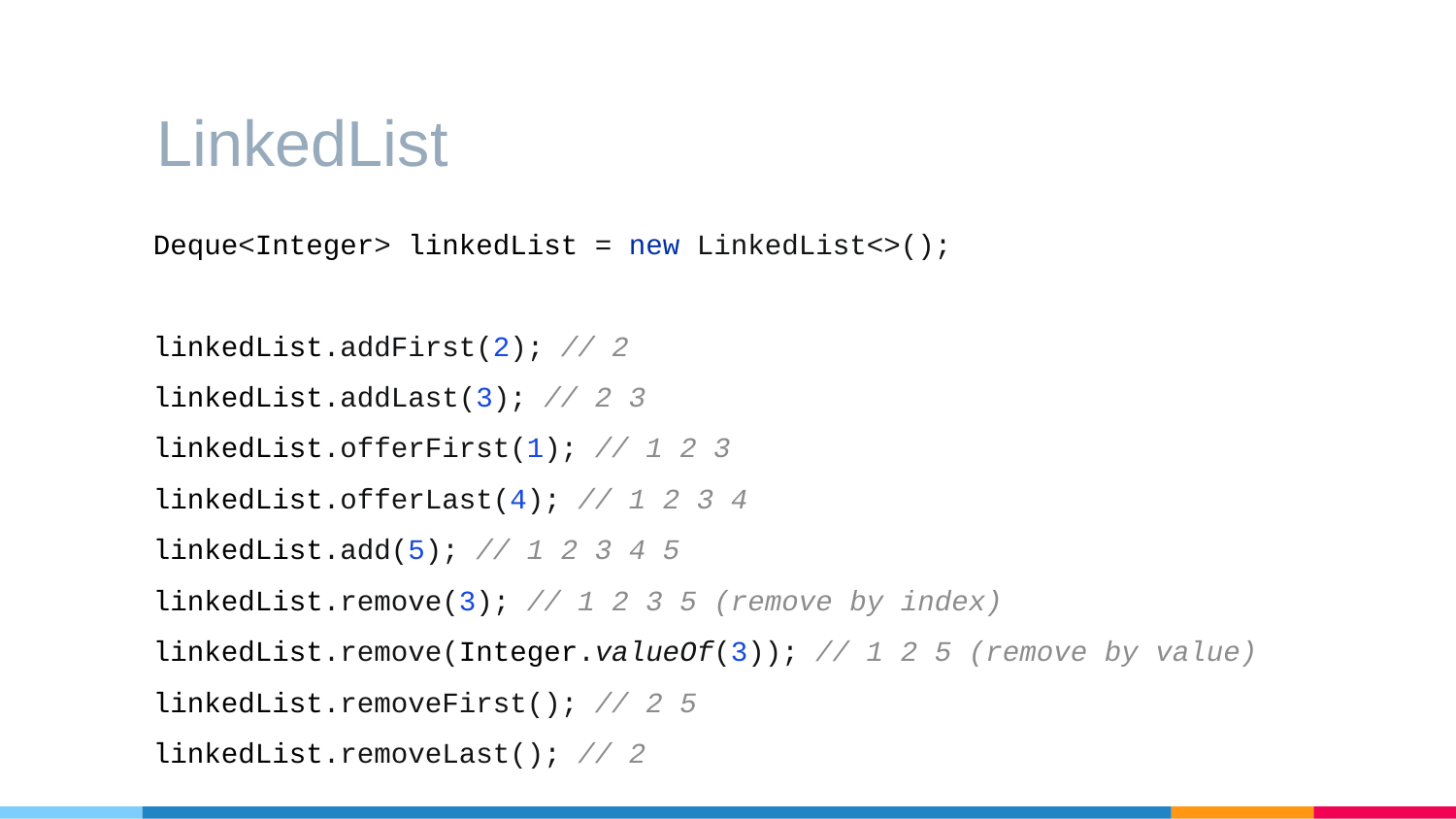

# LinkedList
Deque<Integer> linkedList = new LinkedList<>();
linkedList.addFirst(2); // 2
linkedList.addLast(3); // 2 3
linkedList.offerFirst(1); // 1 2 3
linkedList.offerLast(4); // 1 2 3 4
linkedList.add(5); // 1 2 3 4 5
linkedList.remove(3); // 1 2 3 5 (remove by index)
linkedList.remove(Integer.valueOf(3)); // 1 2 5 (remove by value)
linkedList.removeFirst(); // 2 5
linkedList.removeLast(); // 2